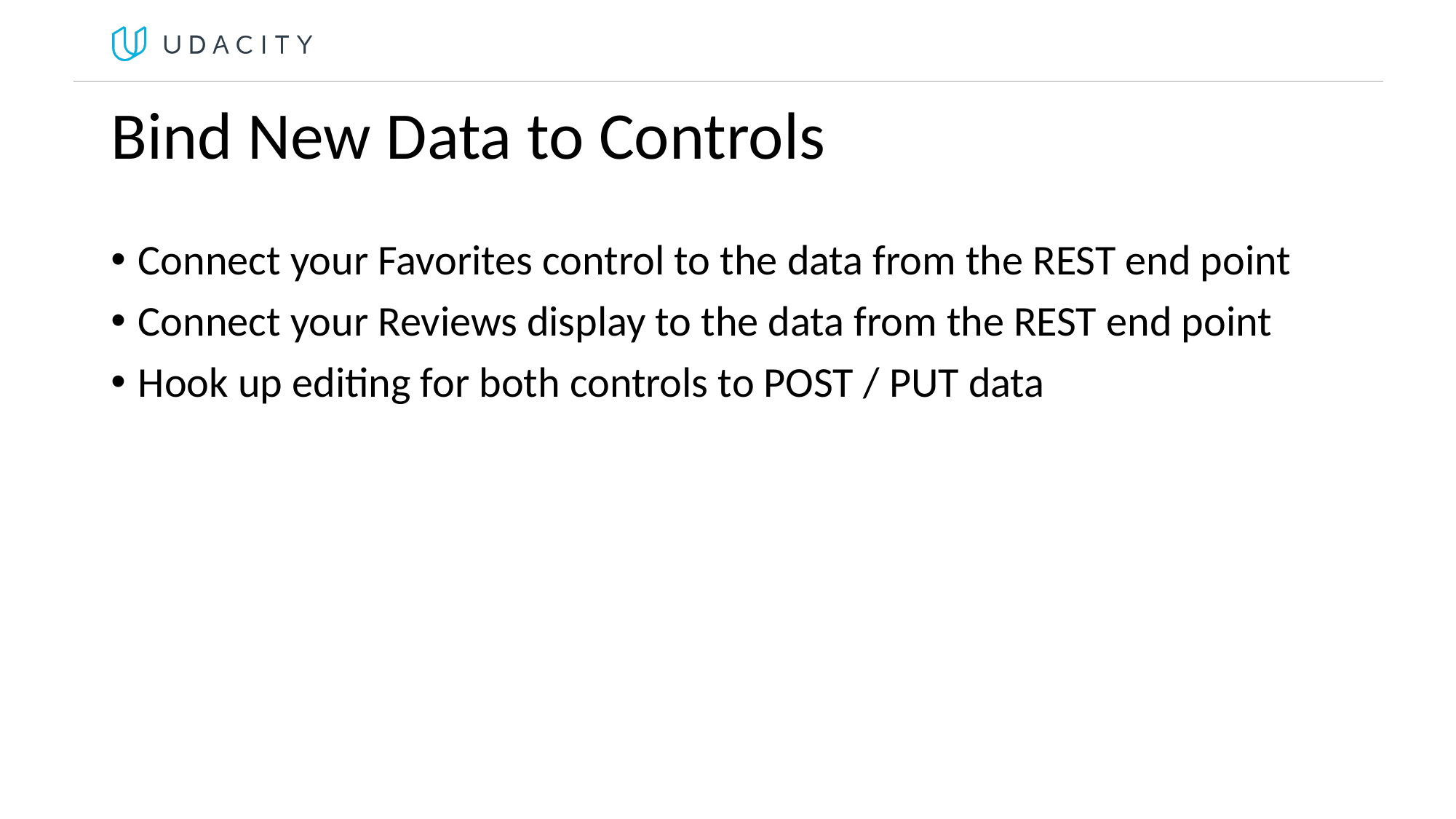

# Bind New Data to Controls
Connect your Favorites control to the data from the REST end point
Connect your Reviews display to the data from the REST end point
Hook up editing for both controls to POST / PUT data